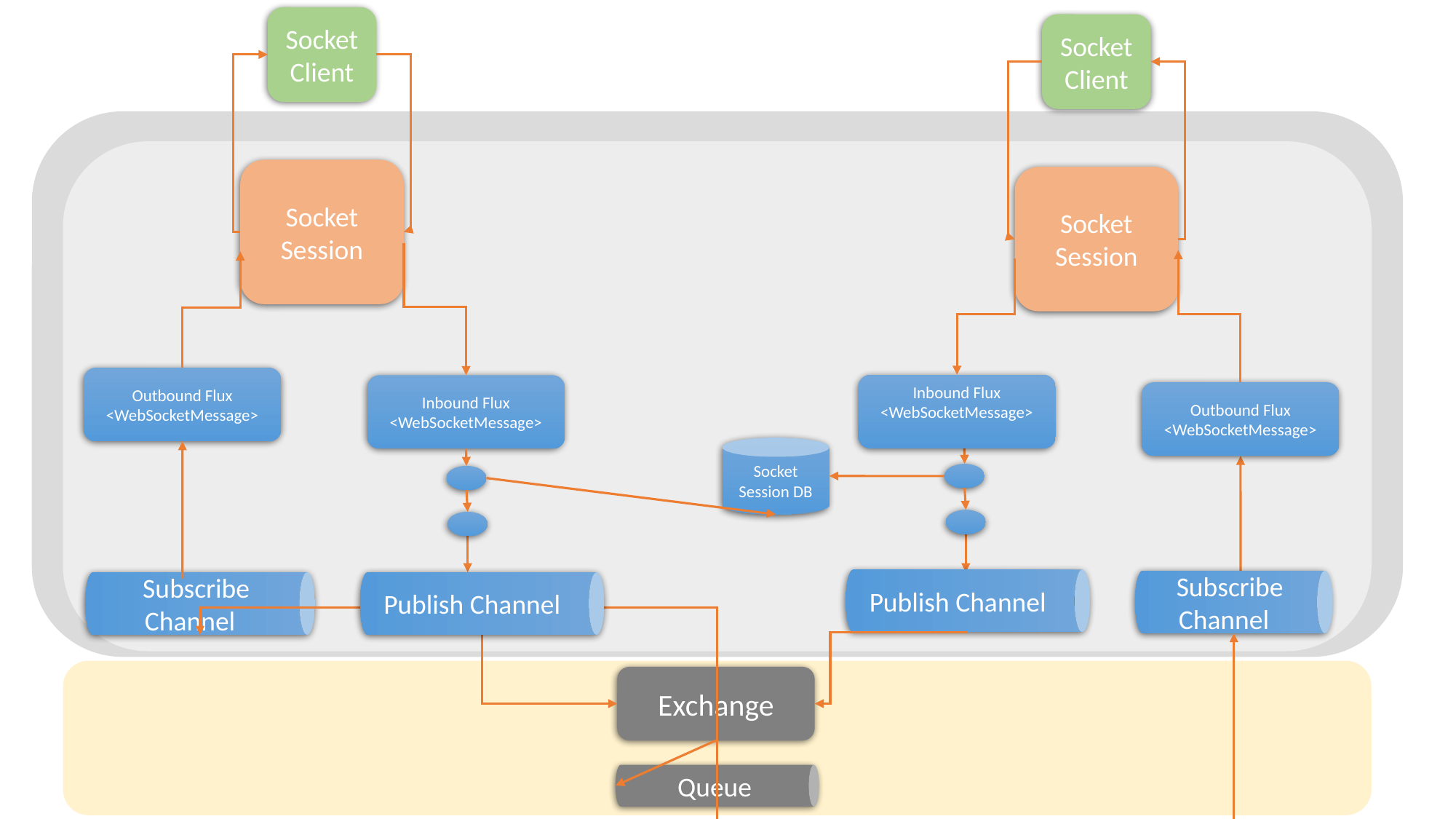

Socket Client
Socket Client

Socket Session
Socket Session
Outbound Flux <WebSocketMessage>
Inbound Flux <WebSocketMessage>

Inbound Flux <WebSocketMessage>
Outbound Flux <WebSocketMessage>
Socket Session DB

Publish Channel
Publish Channel
Subscribe Channel
Subscribe Channel

Exchange
Queue